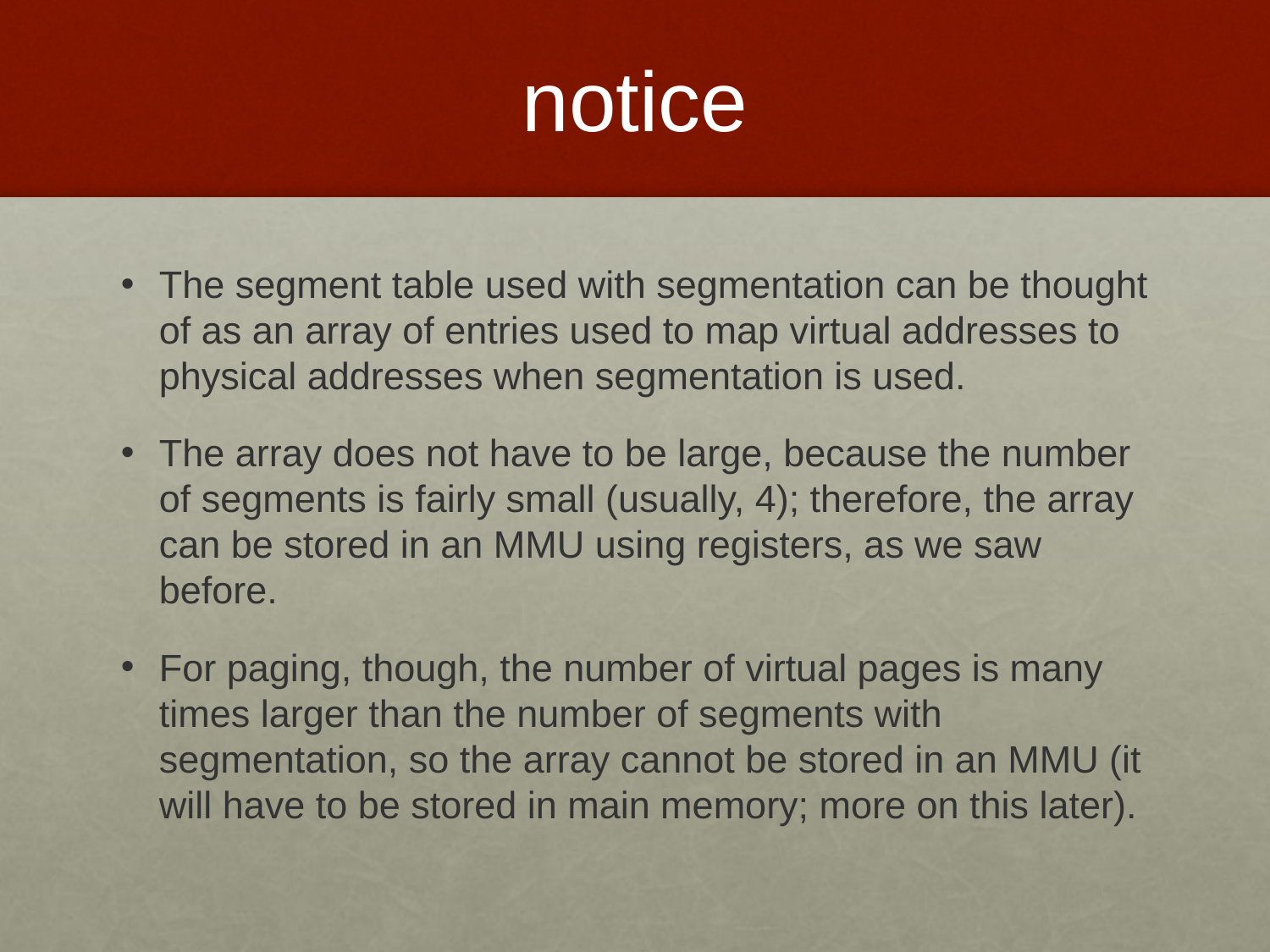

# notice
The segment table used with segmentation can be thought of as an array of entries used to map virtual addresses to physical addresses when segmentation is used.
The array does not have to be large, because the number of segments is fairly small (usually, 4); therefore, the array can be stored in an MMU using registers, as we saw before.
For paging, though, the number of virtual pages is many times larger than the number of segments with segmentation, so the array cannot be stored in an MMU (it will have to be stored in main memory; more on this later).